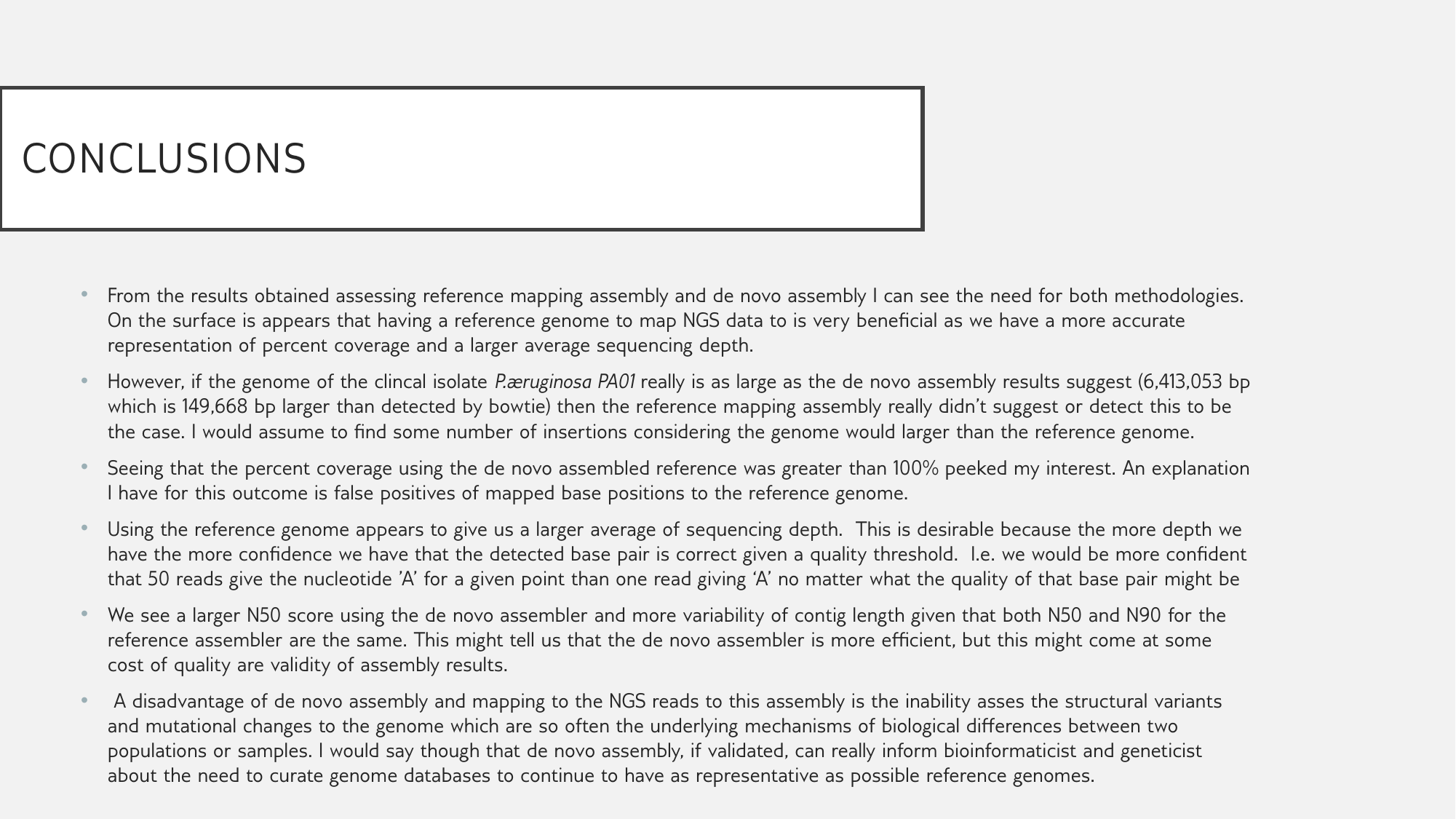

# Conclusions
From the results obtained assessing reference mapping assembly and de novo assembly I can see the need for both methodologies. On the surface is appears that having a reference genome to map NGS data to is very beneficial as we have a more accurate representation of percent coverage and a larger average sequencing depth.
However, if the genome of the clincal isolate P.aeruginosa PA01 really is as large as the de novo assembly results suggest (6,413,053 bp which is 149,668 bp larger than detected by bowtie) then the reference mapping assembly really didn’t suggest or detect this to be the case. I would assume to find some number of insertions considering the genome would larger than the reference genome.
Seeing that the percent coverage using the de novo assembled reference was greater than 100% peeked my interest. An explanation I have for this outcome is false positives of mapped base positions to the reference genome.
Using the reference genome appears to give us a larger average of sequencing depth.  This is desirable because the more depth we have the more confidence we have that the detected base pair is correct given a quality threshold.  I.e. we would be more confident that 50 reads give the nucleotide ’A’ for a given point than one read giving ‘A’ no matter what the quality of that base pair might be
We see a larger N50 score using the de novo assembler and more variability of contig length given that both N50 and N90 for the reference assembler are the same. This might tell us that the de novo assembler is more efficient, but this might come at some cost of quality are validity of assembly results.
 A disadvantage of de novo assembly and mapping to the NGS reads to this assembly is the inability asses the structural variants and mutational changes to the genome which are so often the underlying mechanisms of biological differences between two populations or samples. I would say though that de novo assembly, if validated, can really inform bioinformaticist and geneticist about the need to curate genome databases to continue to have as representative as possible reference genomes.